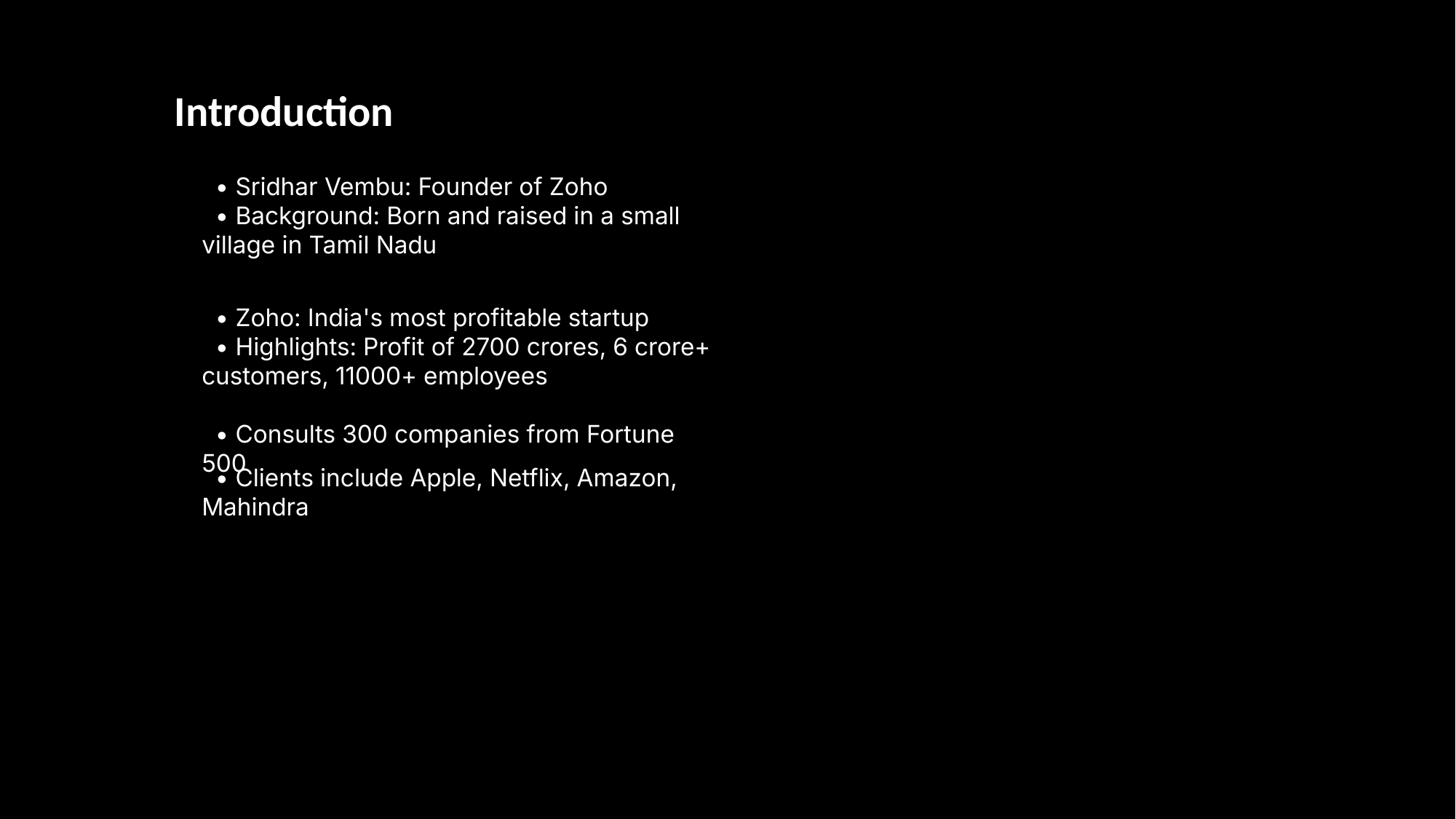

Introduction
  • Sridhar Vembu: Founder of Zoho
  • Background: Born and raised in a small village in Tamil Nadu
  • Zoho: India's most profitable startup
  • Highlights: Profit of 2700 crores, 6 crore+ customers, 11000+ employees
  • Consults 300 companies from Fortune 500
  • Clients include Apple, Netflix, Amazon, Mahindra